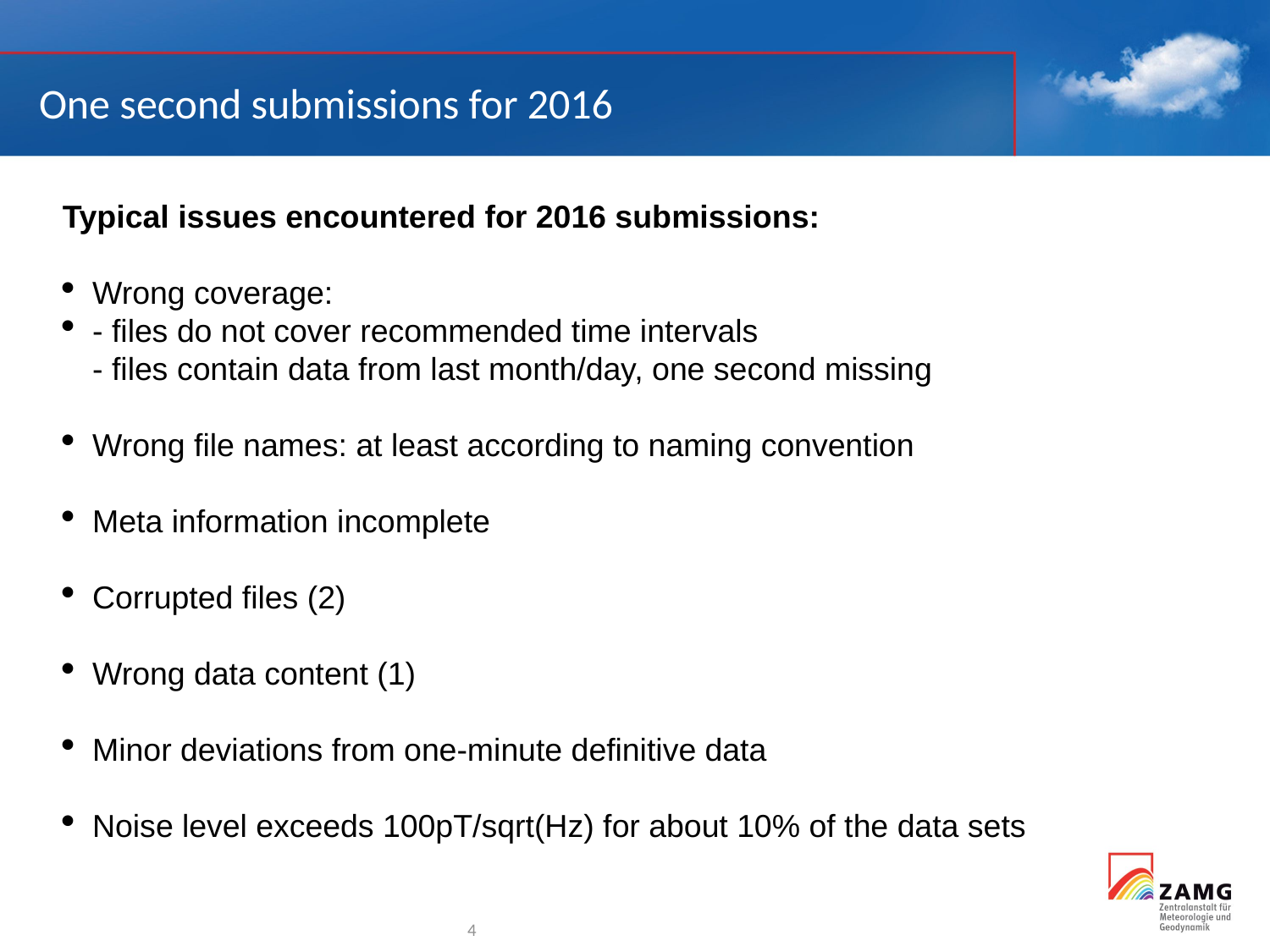

One second submissions for 2016
Typical issues encountered for 2016 submissions:

Wrong coverage:
- files do not cover recommended time intervals
- files contain data from last month/day, one second missing
Wrong file names: at least according to naming convention
Meta information incomplete
Corrupted files (2)
Wrong data content (1)
Minor deviations from one-minute definitive data

Noise level exceeds 100pT/sqrt(Hz) for about 10% of the data sets

4